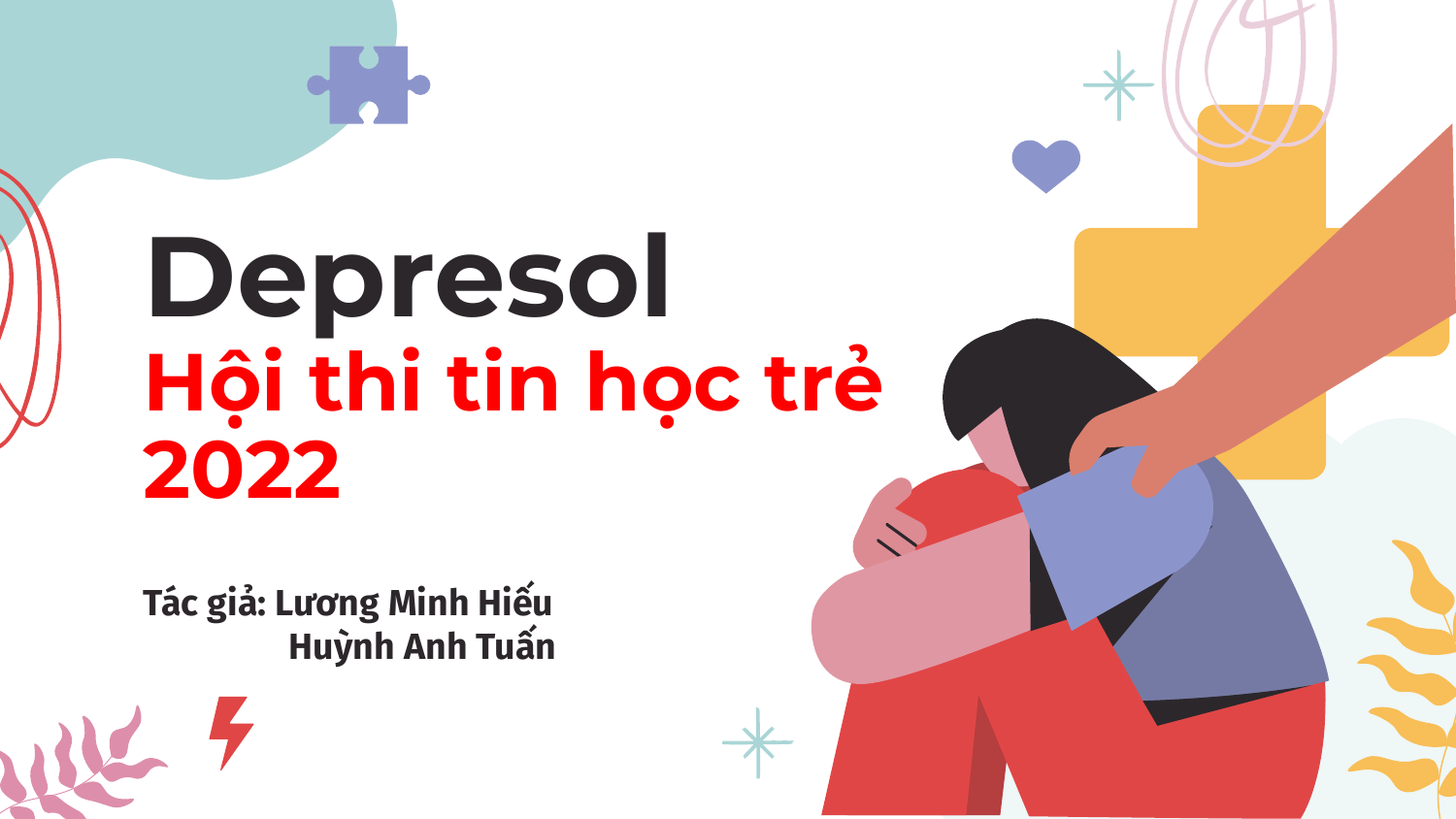

# Depresol Hội thi tin học trẻ 2022
Tác giả: Lương Minh Hiếu
	Huỳnh Anh Tuấn